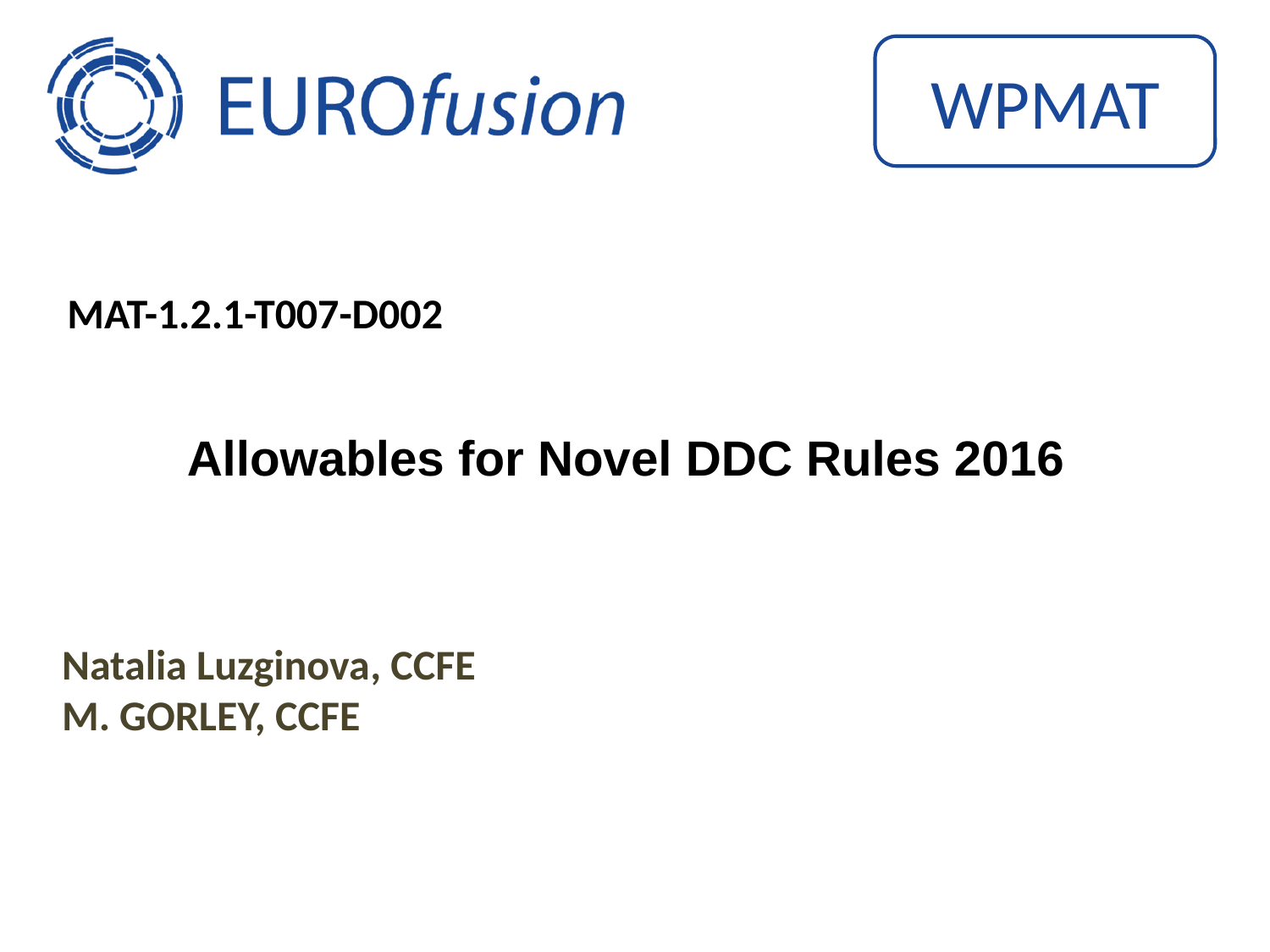

WPMAT
MAT-1.2.1-T007-D002
Allowables for Novel DDC Rules 2016
Natalia Luzginova, CCFE
M. Gorley, CCFE